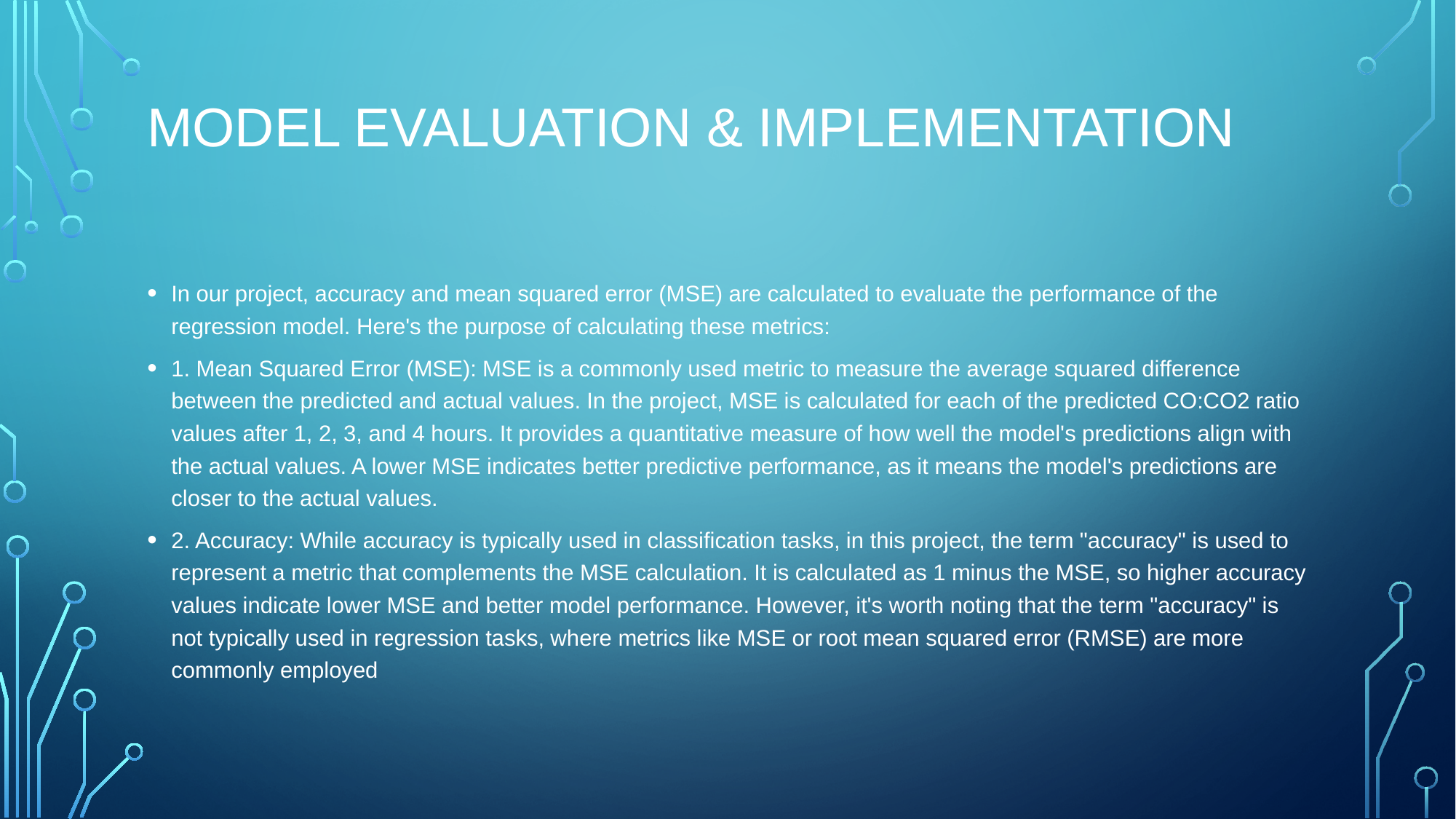

# Model Evaluation & Implementation
In our project, accuracy and mean squared error (MSE) are calculated to evaluate the performance of the regression model. Here's the purpose of calculating these metrics:
1. Mean Squared Error (MSE): MSE is a commonly used metric to measure the average squared difference between the predicted and actual values. In the project, MSE is calculated for each of the predicted CO:CO2 ratio values after 1, 2, 3, and 4 hours. It provides a quantitative measure of how well the model's predictions align with the actual values. A lower MSE indicates better predictive performance, as it means the model's predictions are closer to the actual values.
2. Accuracy: While accuracy is typically used in classification tasks, in this project, the term "accuracy" is used to represent a metric that complements the MSE calculation. It is calculated as 1 minus the MSE, so higher accuracy values indicate lower MSE and better model performance. However, it's worth noting that the term "accuracy" is not typically used in regression tasks, where metrics like MSE or root mean squared error (RMSE) are more commonly employed